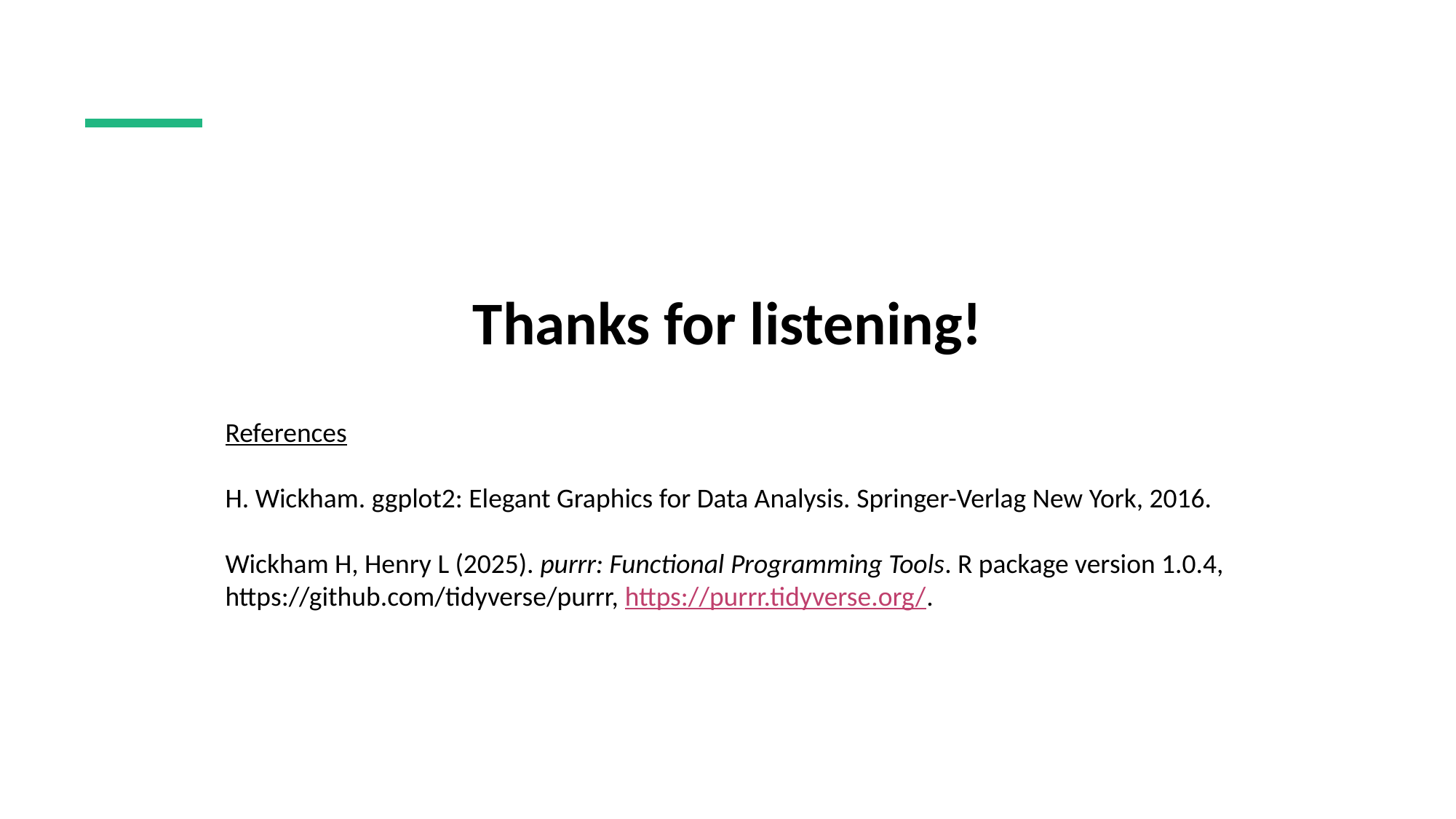

# Thanks for listening!
References

H. Wickham. ggplot2: Elegant Graphics for Data Analysis. Springer-Verlag New York, 2016.

Wickham H, Henry L (2025). purrr: Functional Programming Tools. R package version 1.0.4,
https://github.com/tidyverse/purrr, https://purrr.tidyverse.org/.